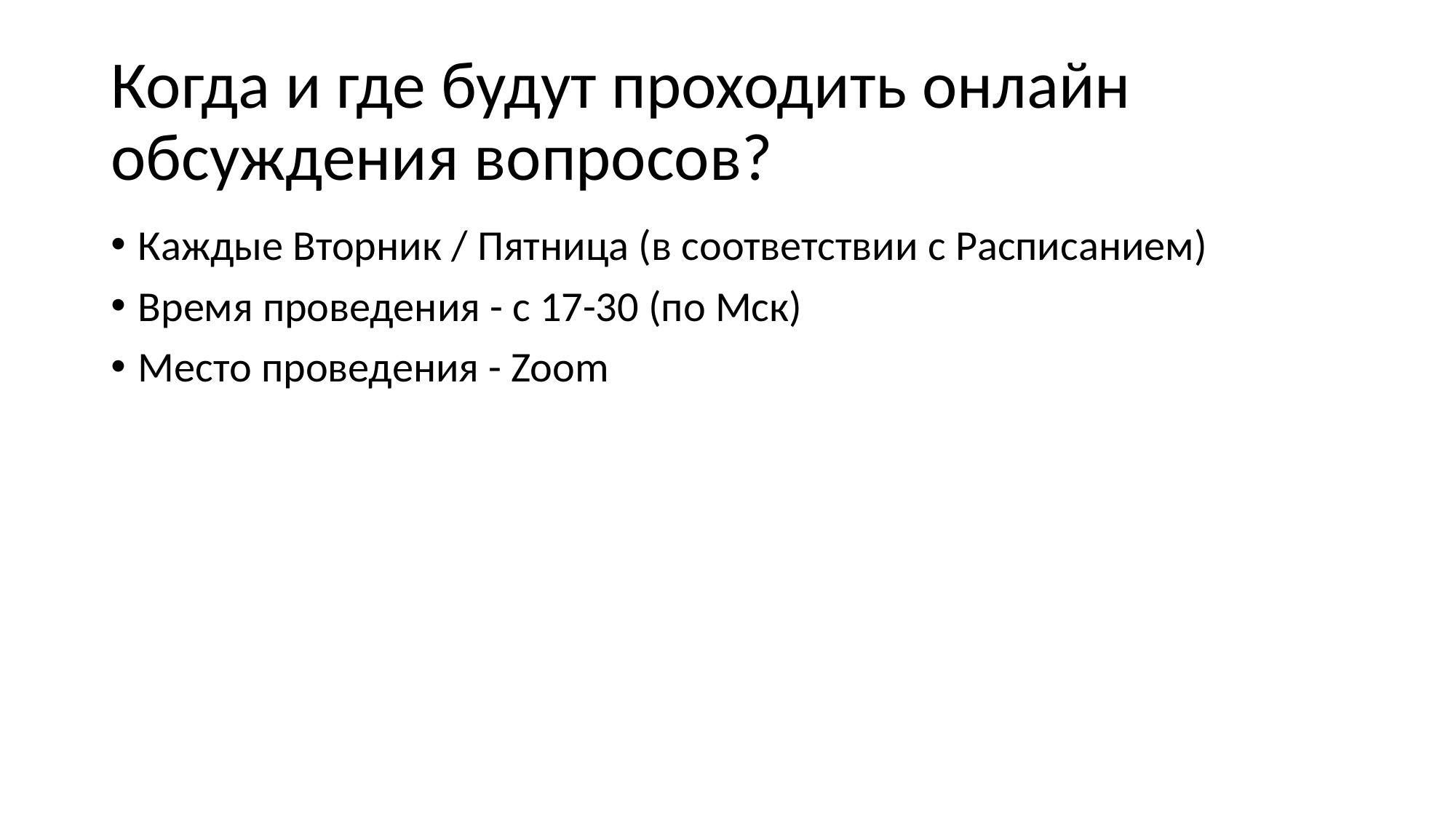

# Когда и где будут проходить онлайн обсуждения вопросов?
Каждые Вторник / Пятница (в соответствии с Расписанием)
Время проведения - с 17-30 (по Мск)
Место проведения - Zoom